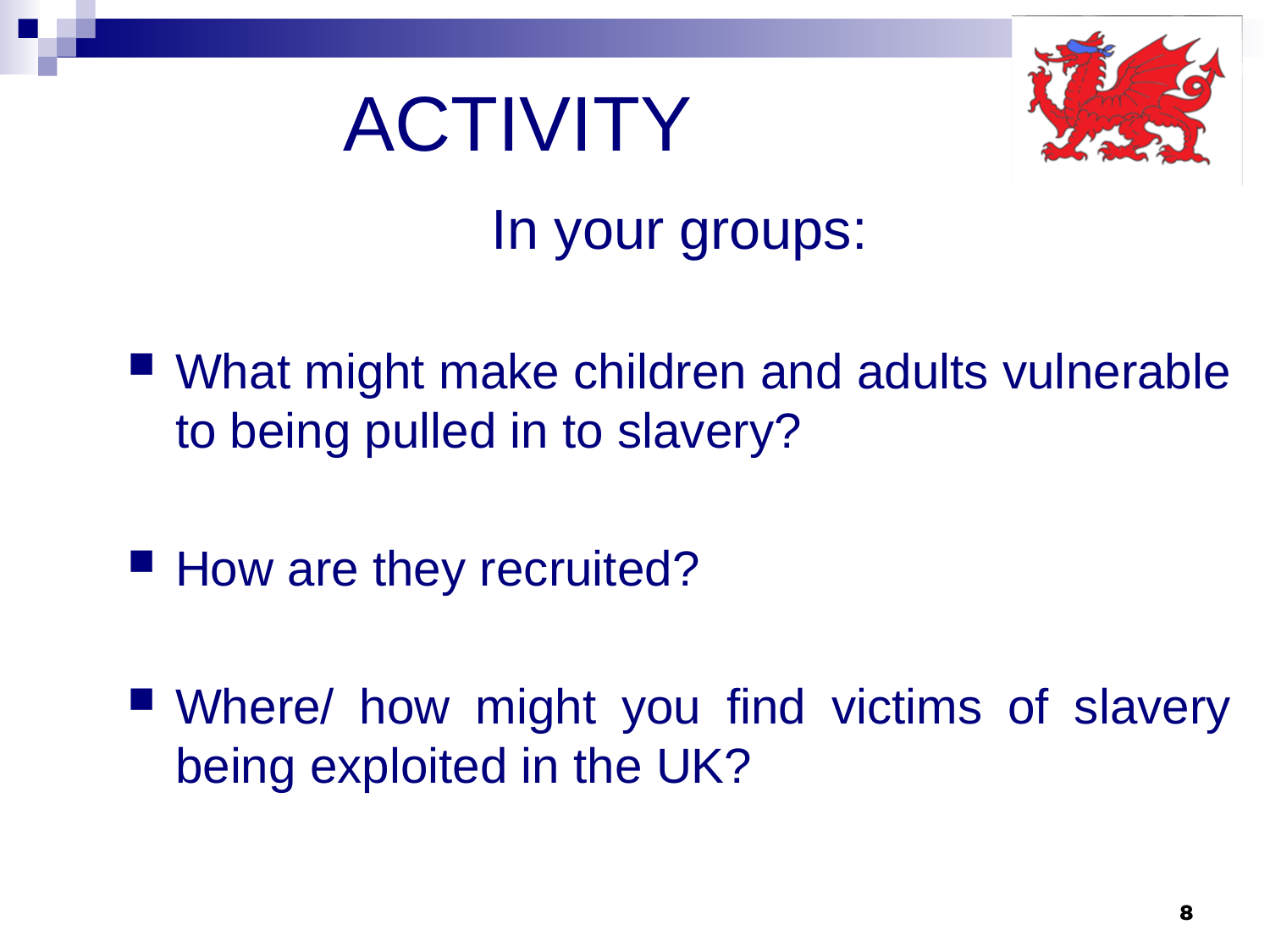

# ACTIVITY
In your groups:

What might make children and adults vulnerable to being pulled in to slavery?

How are they recruited?

Where/ how might you find victims of slavery being exploited in the UK?

8